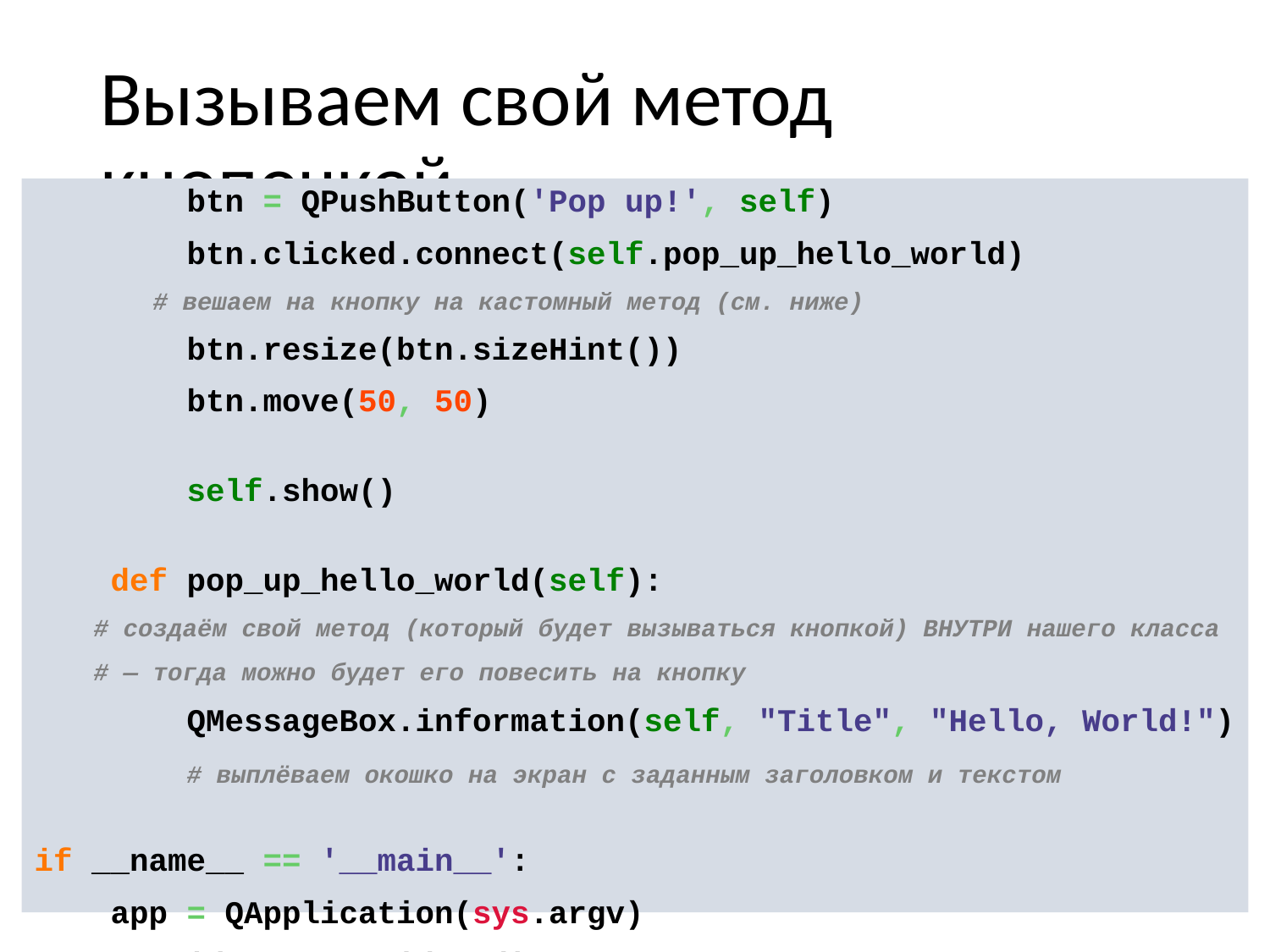

# Вызываем свой метод кнопочкой
        btn = QPushButton('Pop up!', self)
        btn.clicked.connect(self.pop_up_hello_world)
        # вешаем на кнопку на кастомный метод (см. ниже)
        btn.resize(btn.sizeHint())
        btn.move(50, 50)

        self.show()

    def pop_up_hello_world(self):
    # создаём свой метод (который будет вызываться кнопкой) ВНУТРИ нашего класса
    # — тогда можно будет его повесить на кнопку
        QMessageBox.information(self, "Title", "Hello, World!")
        # выплёваем окошко на экран с заданным заголовком и текстом

if __name__ == '__main__':
    app = QApplication(sys.argv)
    my_widget = MyWidget() # создаём экземпляр нашего виджета, и он запускается
    sys.exit(app.exec_())